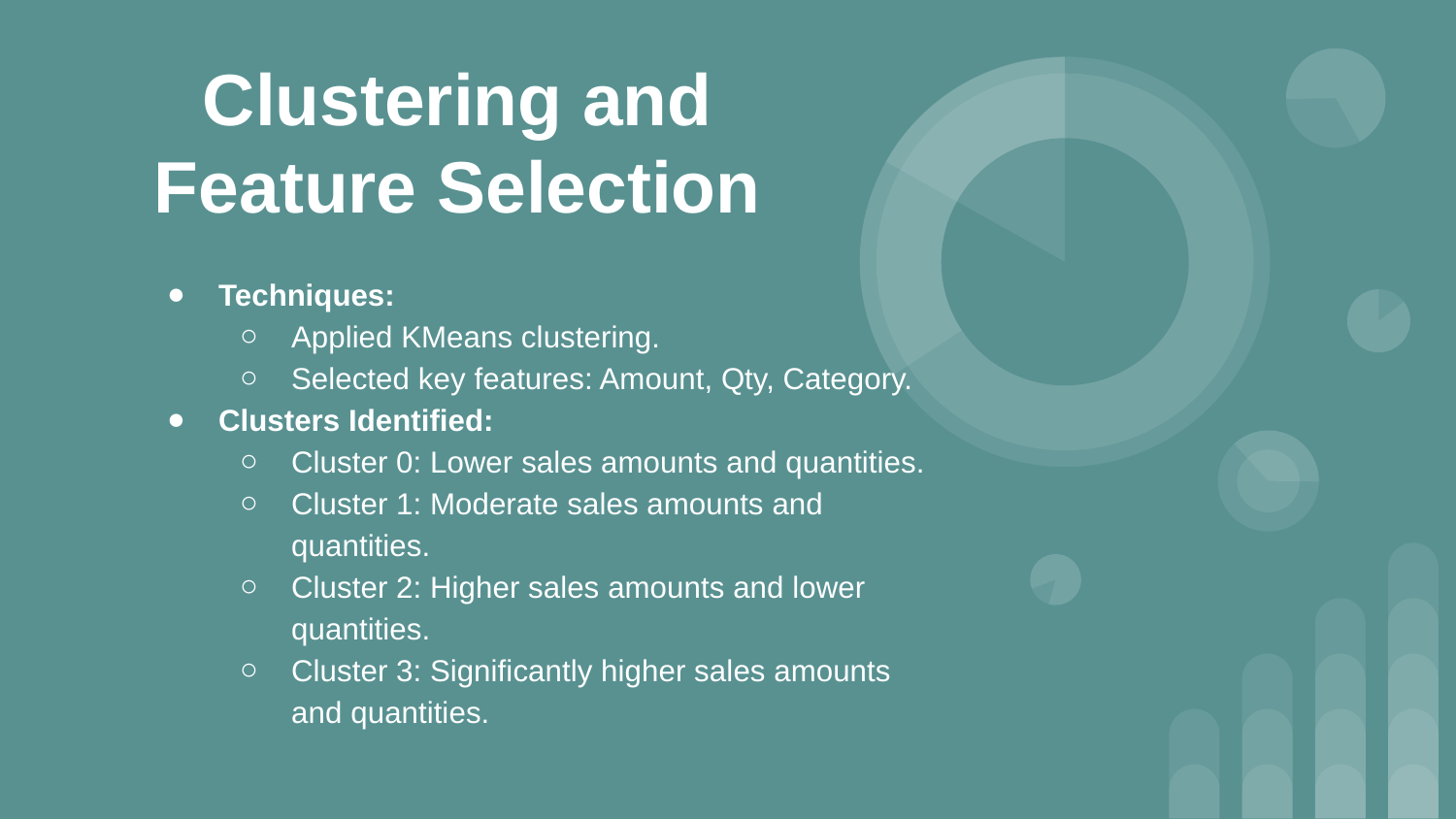

# Clustering and Feature Selection
Techniques:
Applied KMeans clustering.
Selected key features: Amount, Qty, Category.
Clusters Identified:
Cluster 0: Lower sales amounts and quantities.
Cluster 1: Moderate sales amounts and quantities.
Cluster 2: Higher sales amounts and lower quantities.
Cluster 3: Significantly higher sales amounts and quantities.